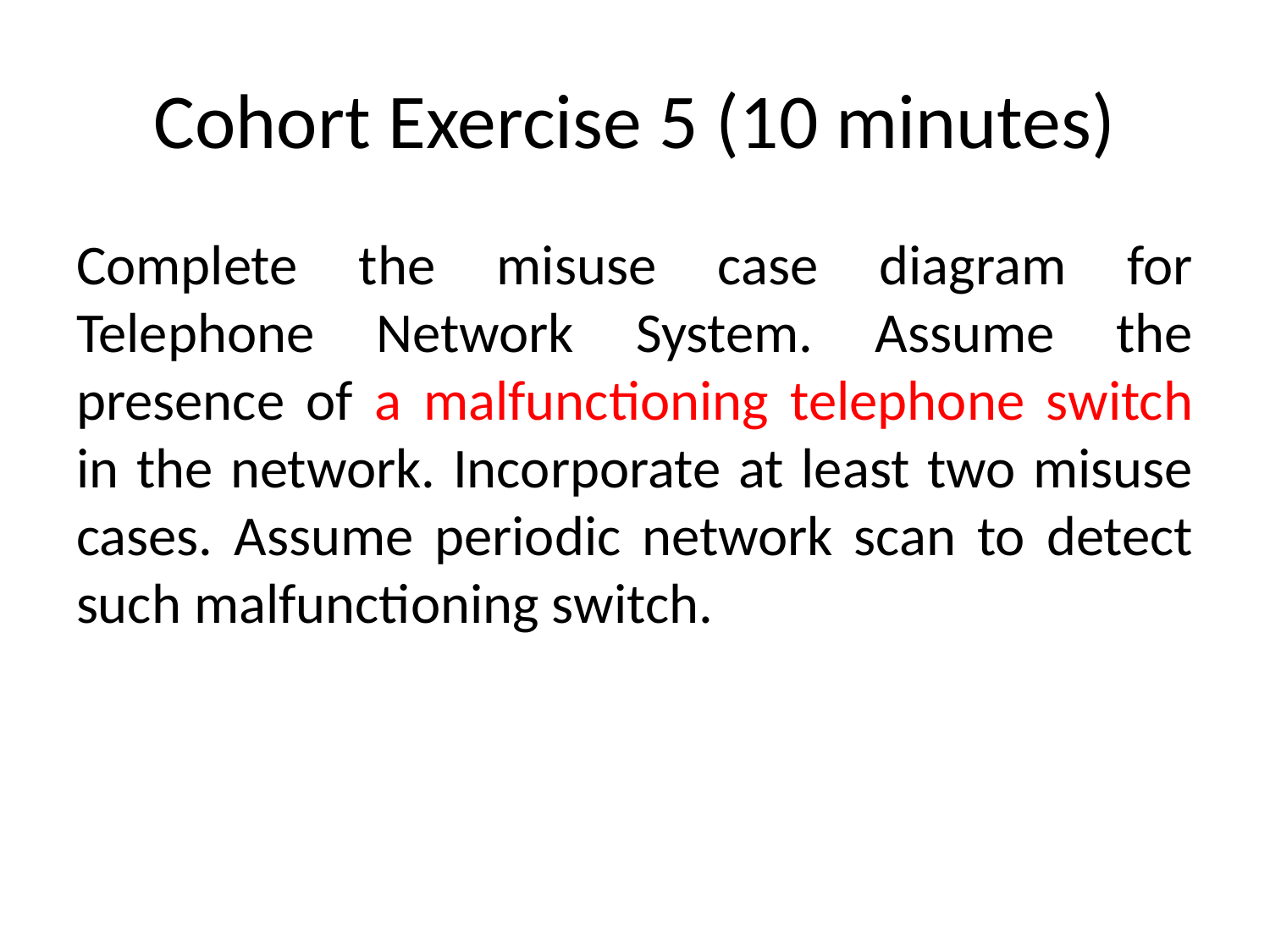

# Cohort Exercise 5 (10 minutes)
Complete the misuse case diagram for Telephone Network System. Assume the presence of a malfunctioning telephone switch in the network. Incorporate at least two misuse cases. Assume periodic network scan to detect such malfunctioning switch.